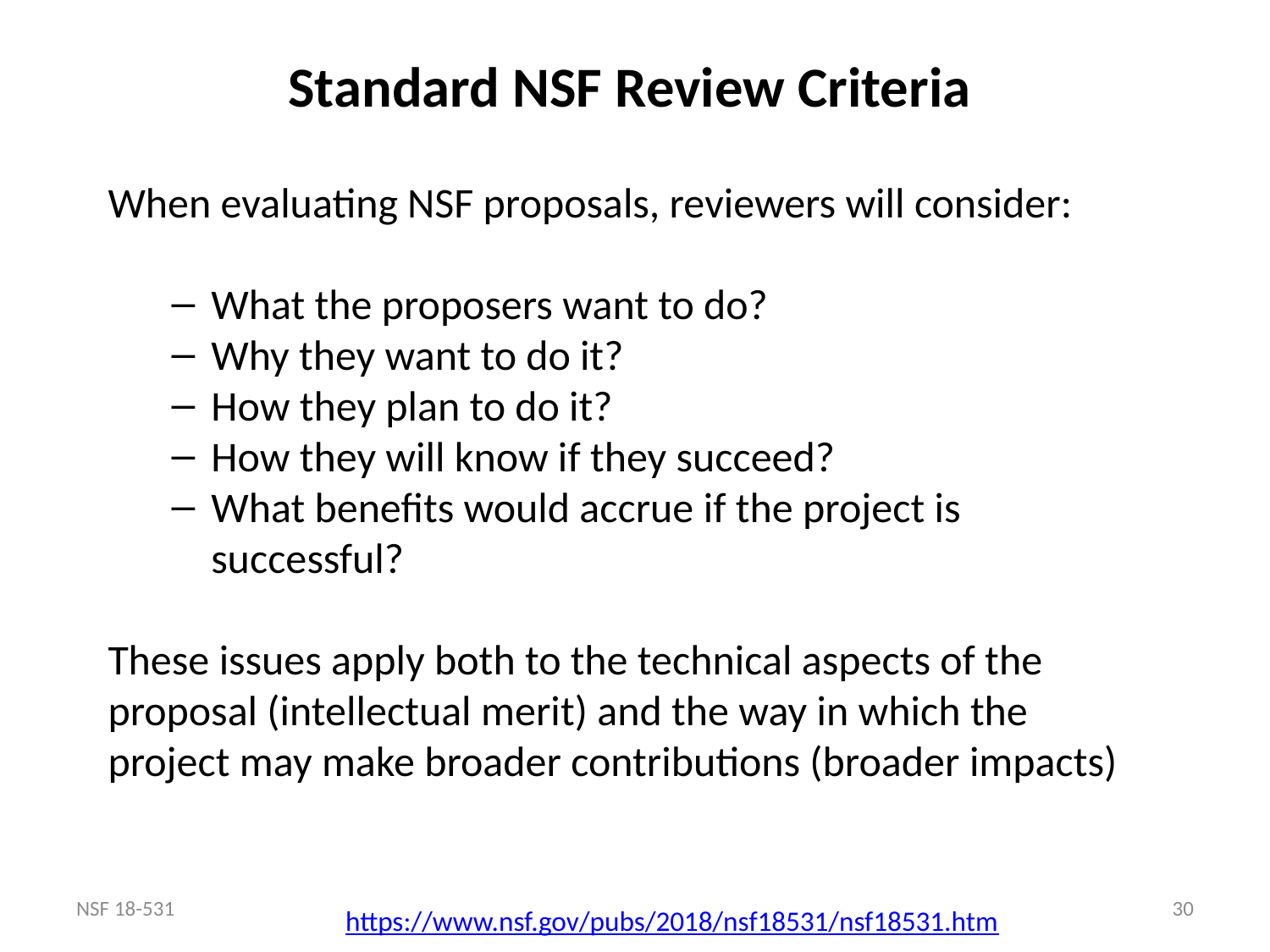

Standard NSF Review Criteria
When evaluating NSF proposals, reviewers will consider:

What the proposers want to do?
Why they want to do it?
How they plan to do it?
How they will know if they succeed?
What benefits would accrue if the project is successful?

These issues apply both to the technical aspects of the proposal (intellectual merit) and the way in which the project may make broader contributions (broader impacts)
NSF 18-531
30